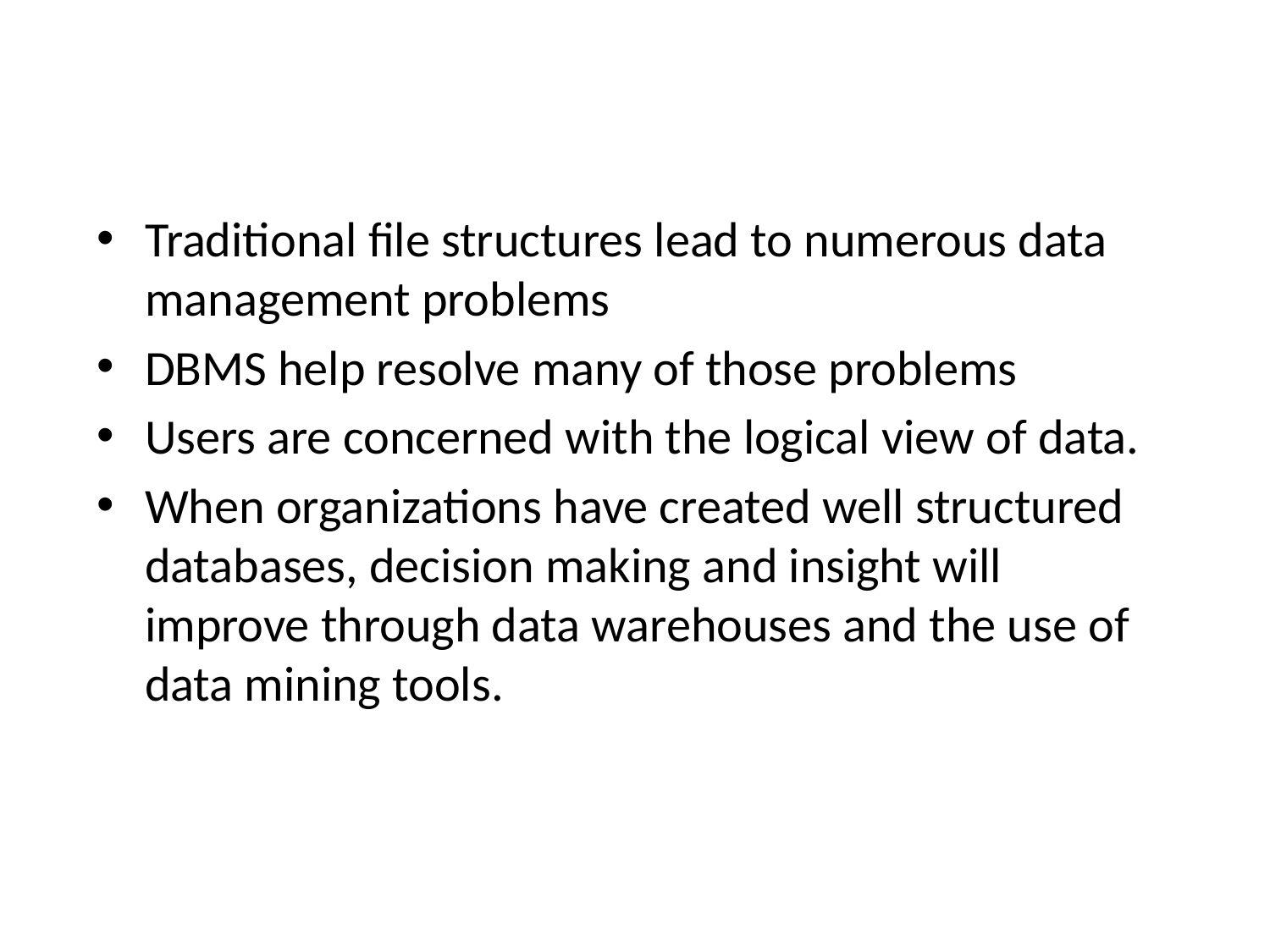

Traditional file structures lead to numerous data management problems
DBMS help resolve many of those problems
Users are concerned with the logical view of data.
When organizations have created well structured databases, decision making and insight will improve through data warehouses and the use of data mining tools.